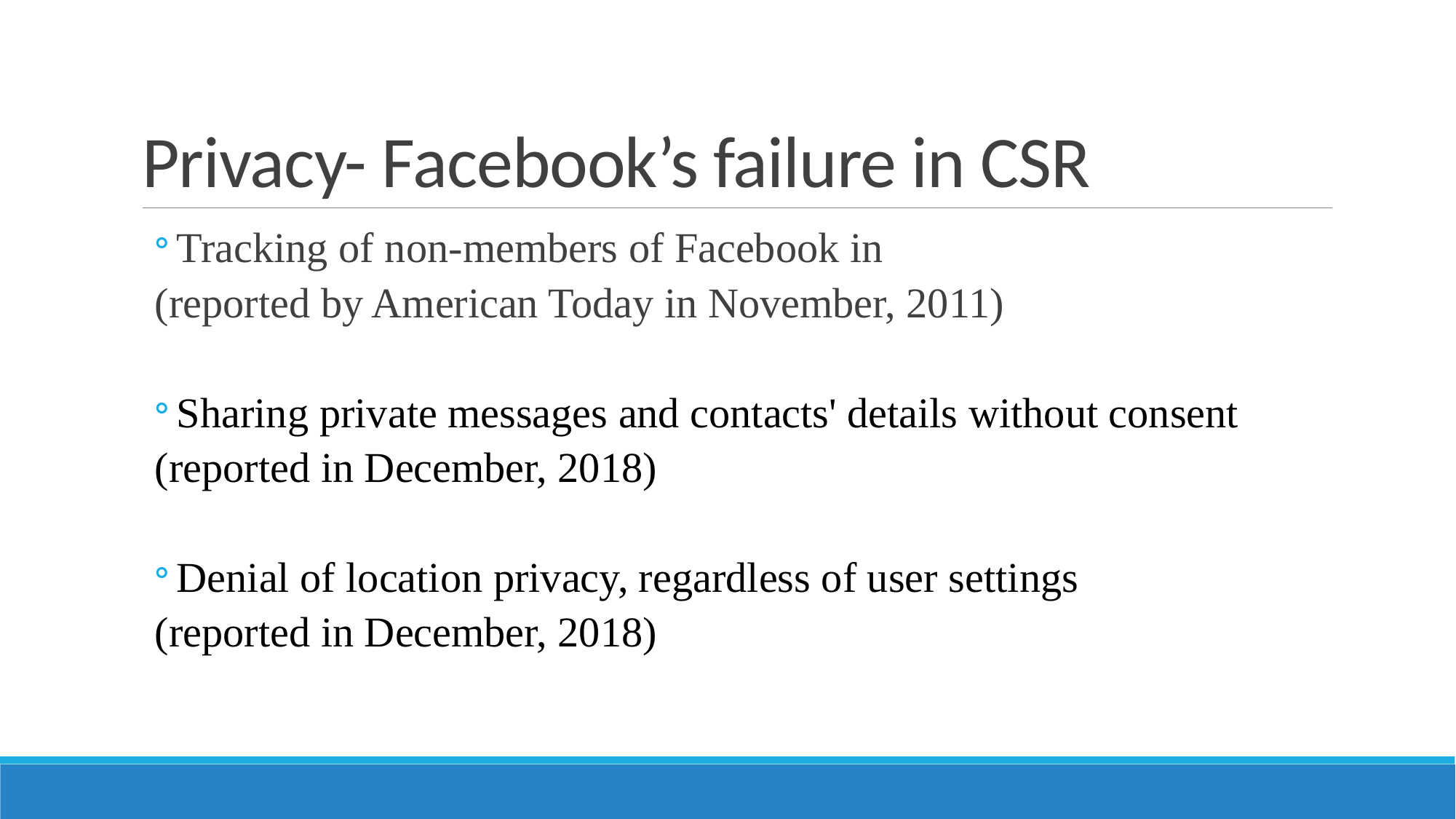

# Privacy- Facebook’s failure in CSR
Tracking of non-members of Facebook in
(reported by American Today in November, 2011)

Sharing private messages and contacts' details without consent
(reported in December, 2018)

Denial of location privacy, regardless of user settings
(reported in December, 2018)